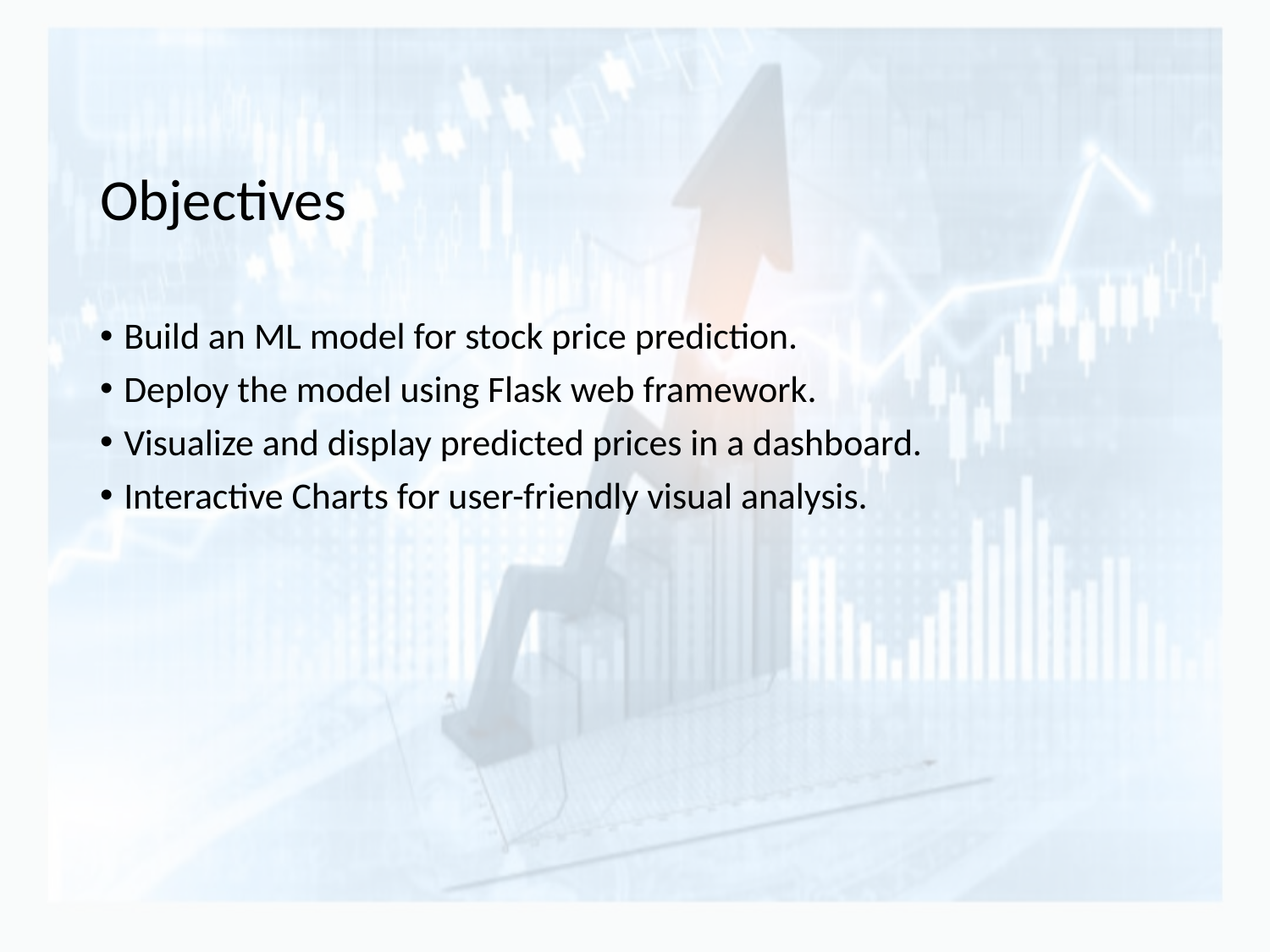

# Objectives

Build an ML model for stock price prediction.
Deploy the model using Flask web framework.
Visualize and display predicted prices in a dashboard.
Interactive Charts for user-friendly visual analysis.